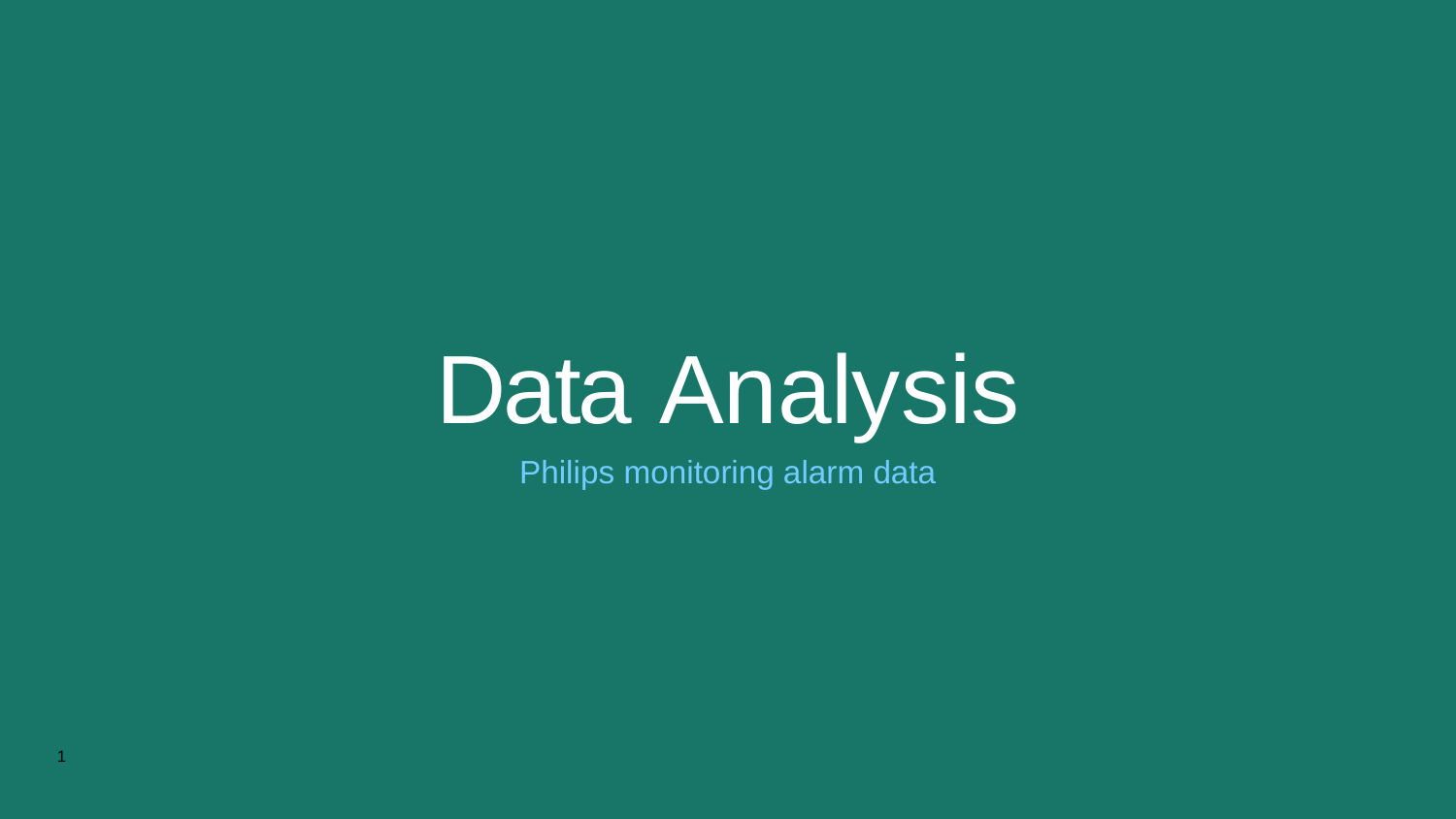

Data Analysis
Philips monitoring alarm data
1